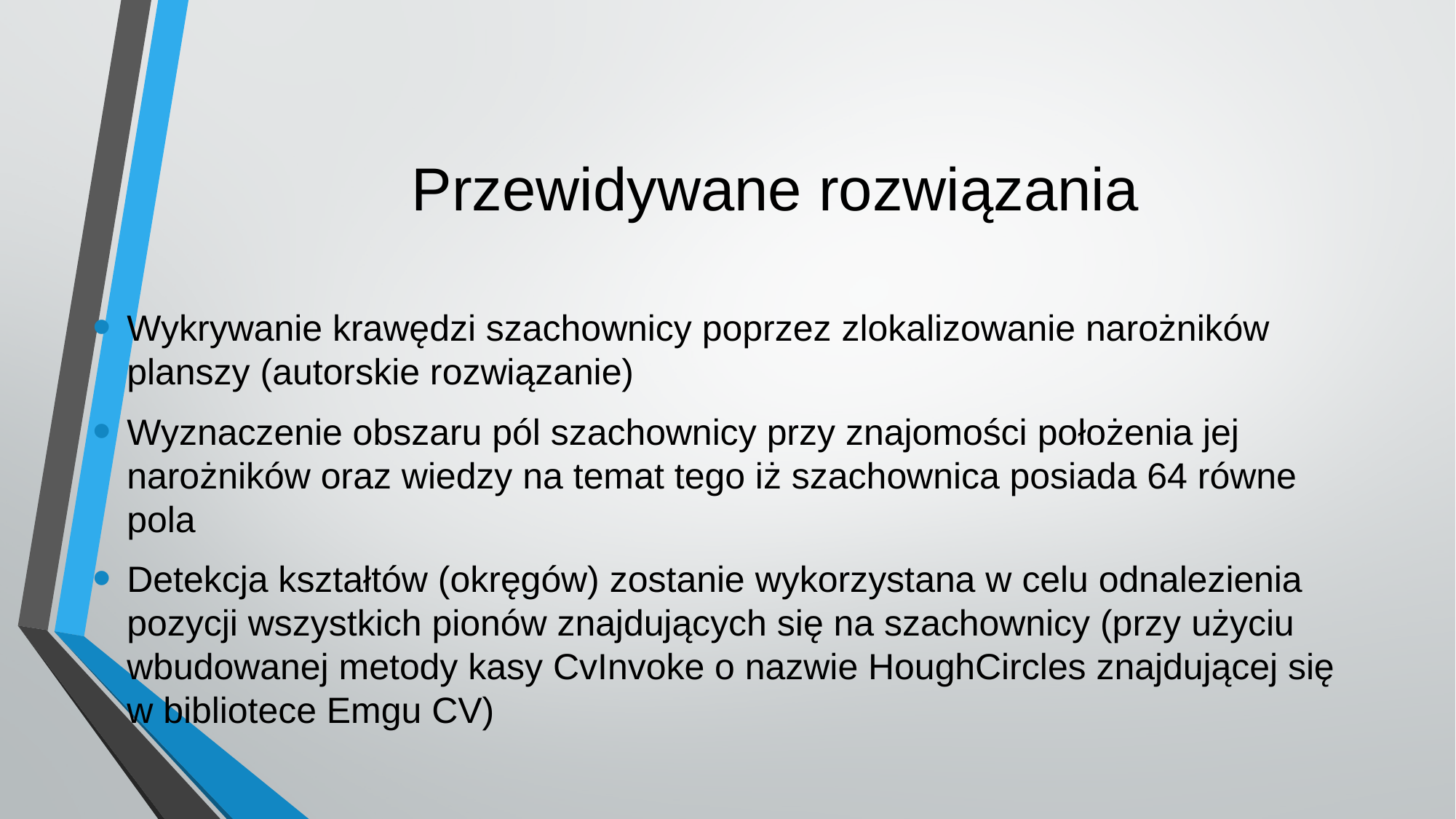

# Przewidywane rozwiązania
Wykrywanie krawędzi szachownicy poprzez zlokalizowanie narożników planszy (autorskie rozwiązanie)
Wyznaczenie obszaru pól szachownicy przy znajomości położenia jej narożników oraz wiedzy na temat tego iż szachownica posiada 64 równe pola
Detekcja kształtów (okręgów) zostanie wykorzystana w celu odnalezienia pozycji wszystkich pionów znajdujących się na szachownicy (przy użyciu wbudowanej metody kasy CvInvoke o nazwie HoughCircles znajdującej się w bibliotece Emgu CV)